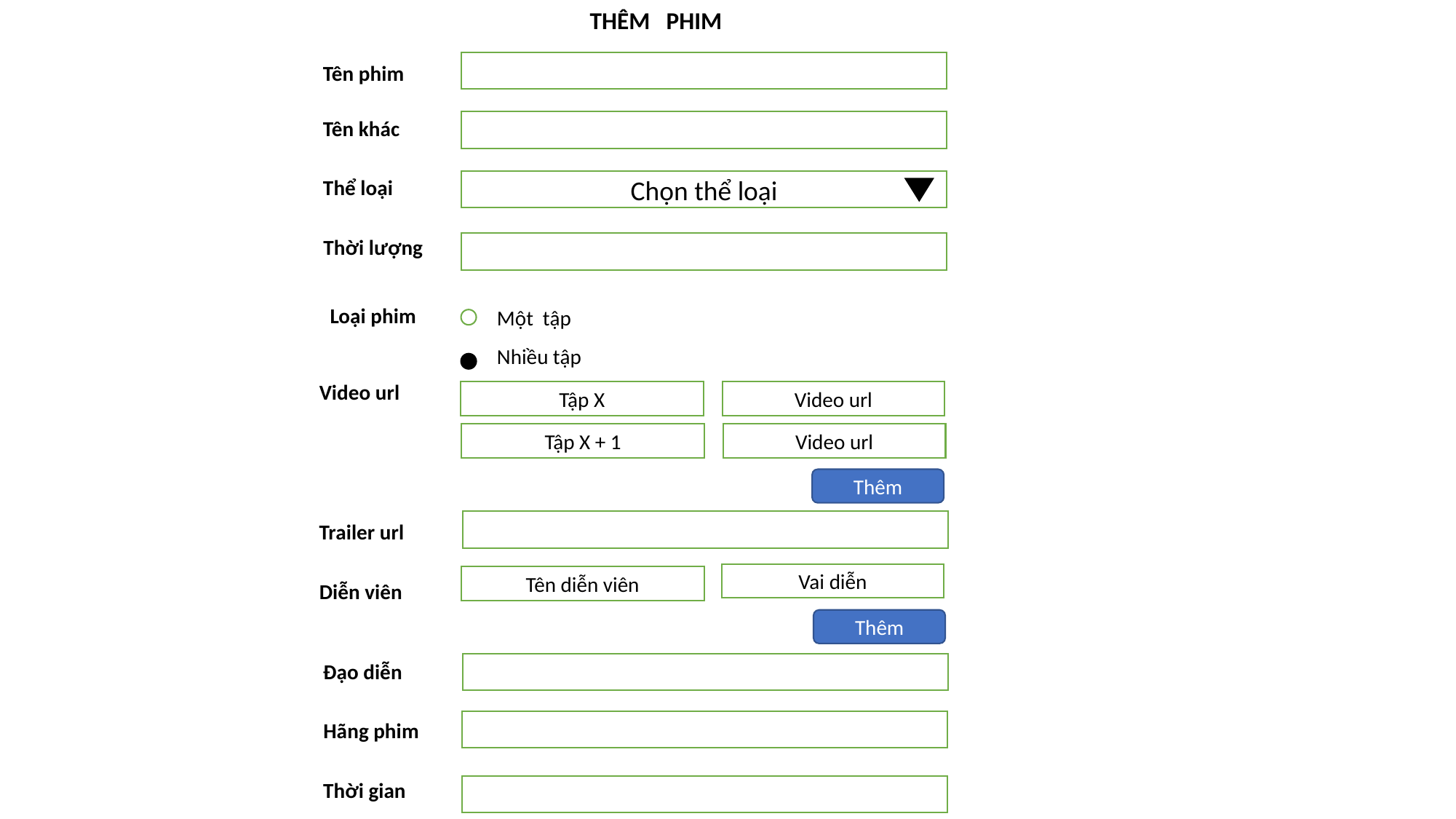

THÊM   PHIM

Tên phim
Tên khác

Thể loại
Chọn thể loại

Thời lượng

Loại phim
Một  tập

Nhiều tập

Video url
Tập X
Video url
Tập X + 1
Video url
Thêm

Trailer url
Vai diễn
Tên diễn viên
Diễn viên
Thêm
Đạo diễn

Hãng phim
Thời gian

Nội dung phim

Lưu